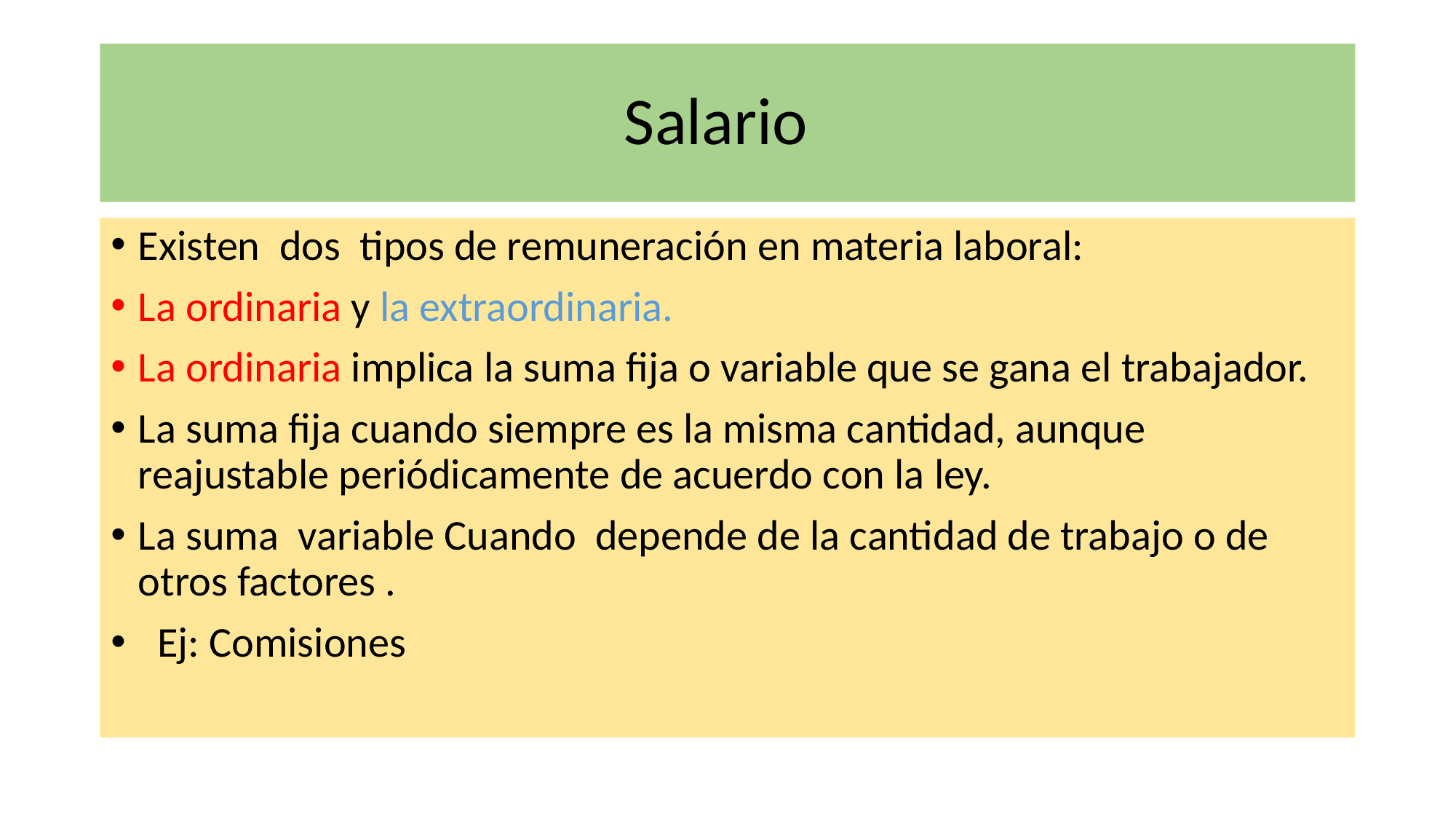

# Salario
Existen  dos  tipos de remuneración en materia laboral:
La ordinaria y la extraordinaria.
La ordinaria implica la suma fija o variable que se gana el trabajador.
La suma fija cuando siempre es la misma cantidad, aunque reajustable periódicamente de acuerdo con la ley.
La suma  variable Cuando  depende de la cantidad de trabajo o de otros factores .
  Ej: Comisiones